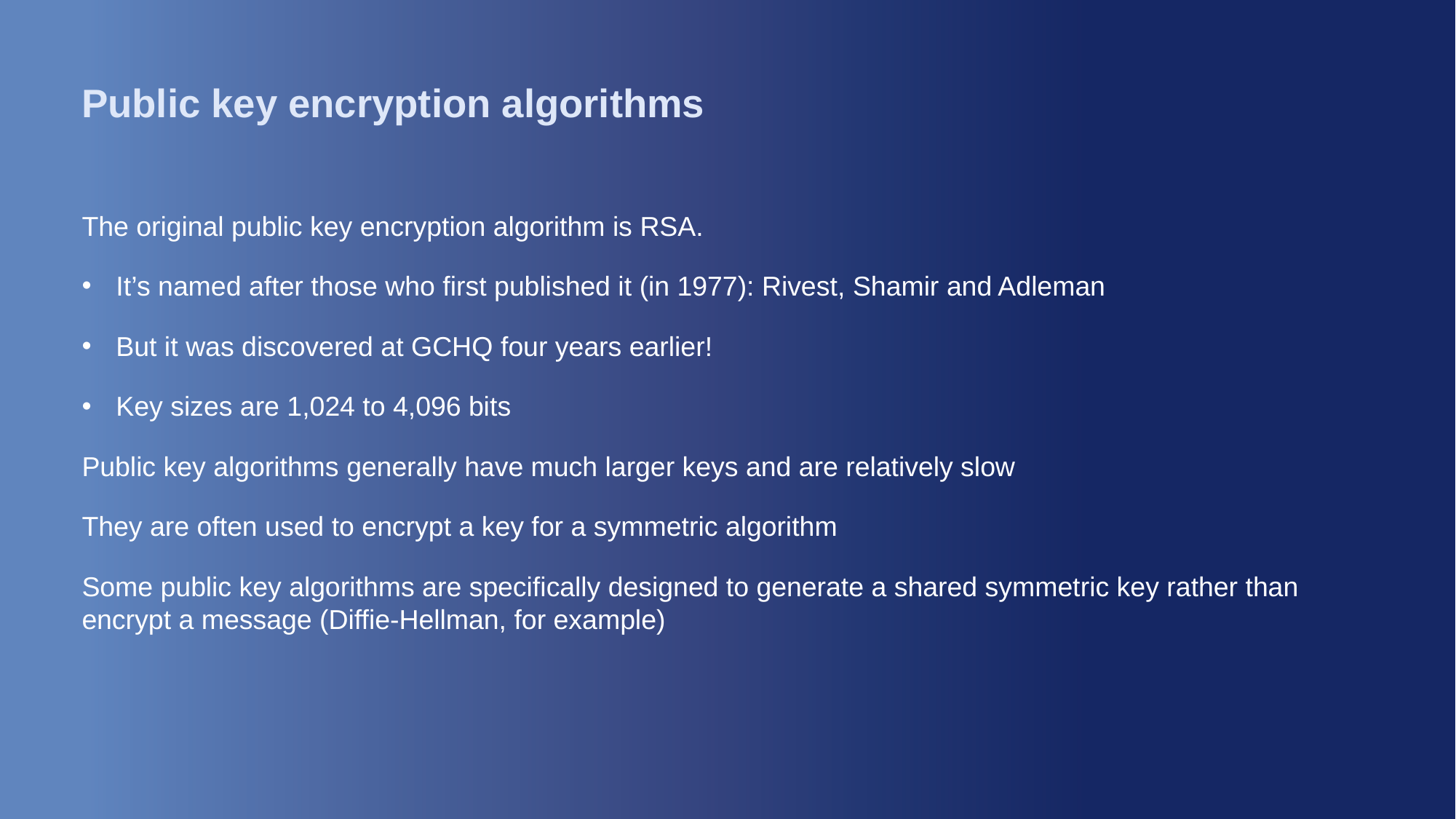

# Public key encryption algorithms
The original public key encryption algorithm is RSA.
It’s named after those who first published it (in 1977): Rivest, Shamir and Adleman
But it was discovered at GCHQ four years earlier!
Key sizes are 1,024 to 4,096 bits
Public key algorithms generally have much larger keys and are relatively slow
They are often used to encrypt a key for a symmetric algorithm
Some public key algorithms are specifically designed to generate a shared symmetric key rather than encrypt a message (Diffie-Hellman, for example)